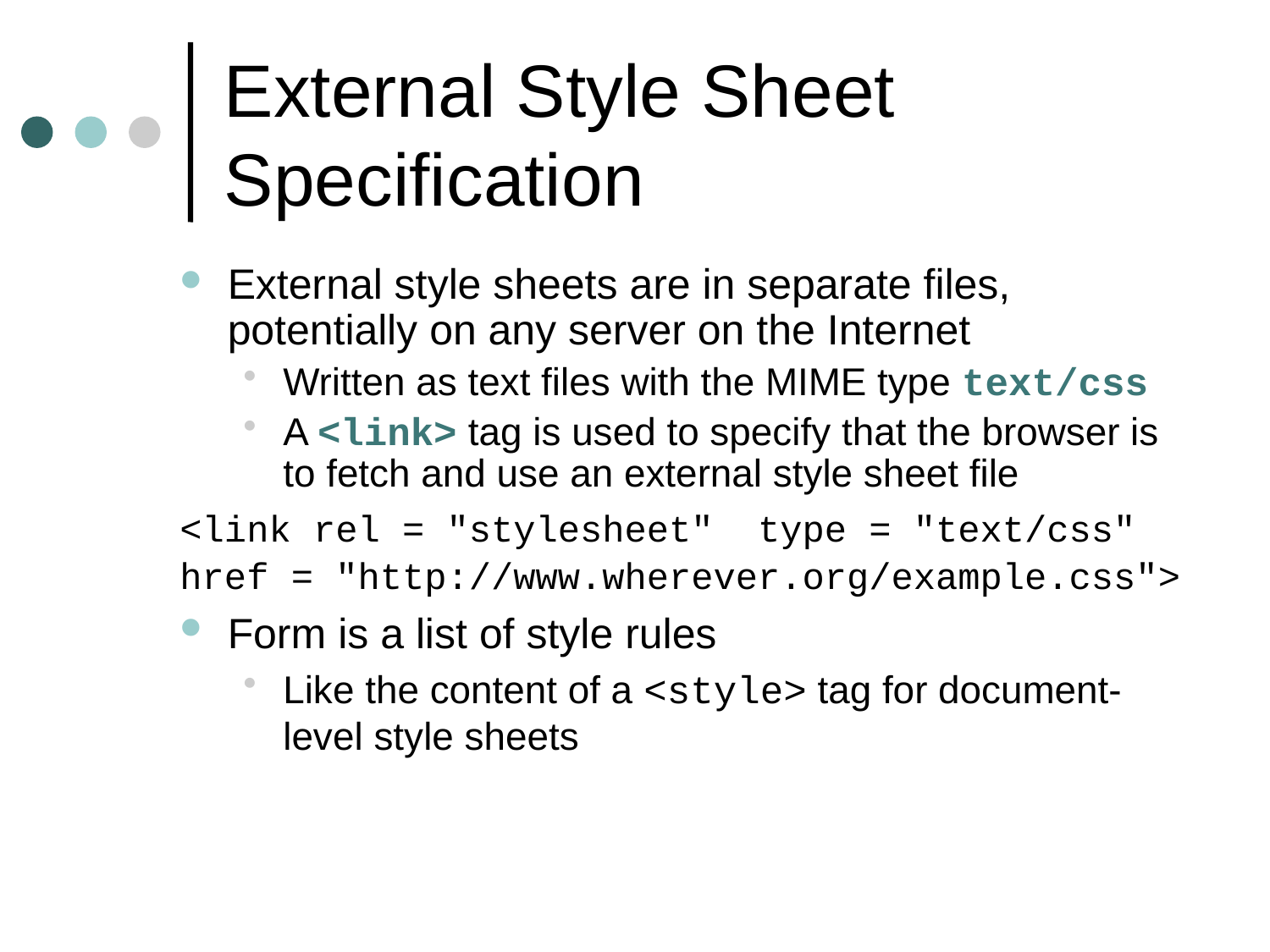

# External Style Sheet Specification
External style sheets are in separate files, potentially on any server on the Internet
Written as text files with the MIME type text/css
A <link> tag is used to specify that the browser is to fetch and use an external style sheet file
<link rel = "stylesheet"  type = "text/css"
href = "http://www.wherever.org/example.css">
Form is a list of style rules
Like the content of a <style> tag for document-level style sheets